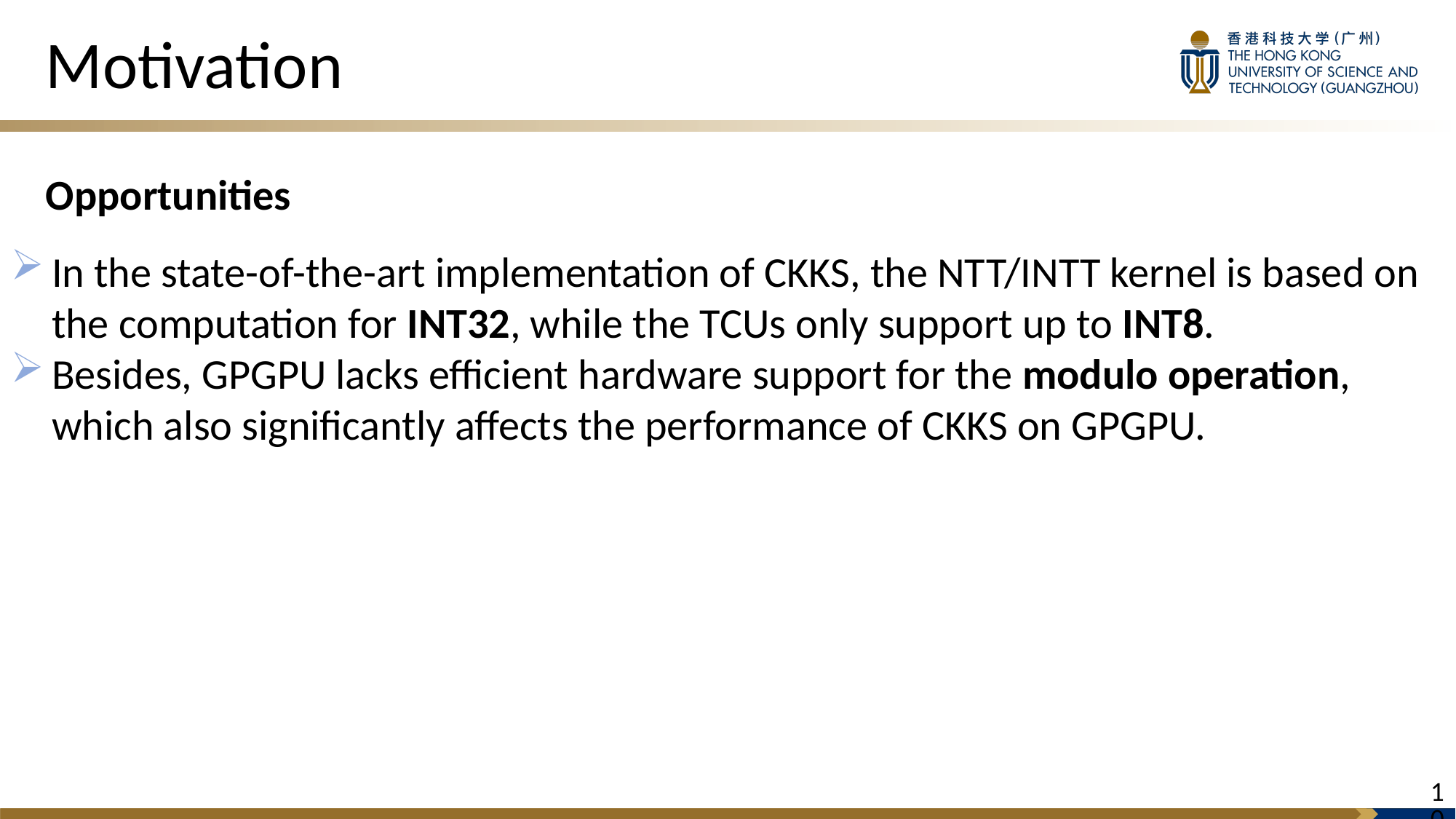

# Motivation
Opportunities
In the state-of-the-art implementation of CKKS, the NTT/INTT kernel is based on the computation for INT32, while the TCUs only support up to INT8.
Besides, GPGPU lacks efficient hardware support for the modulo operation, which also significantly affects the performance of CKKS on GPGPU.
10